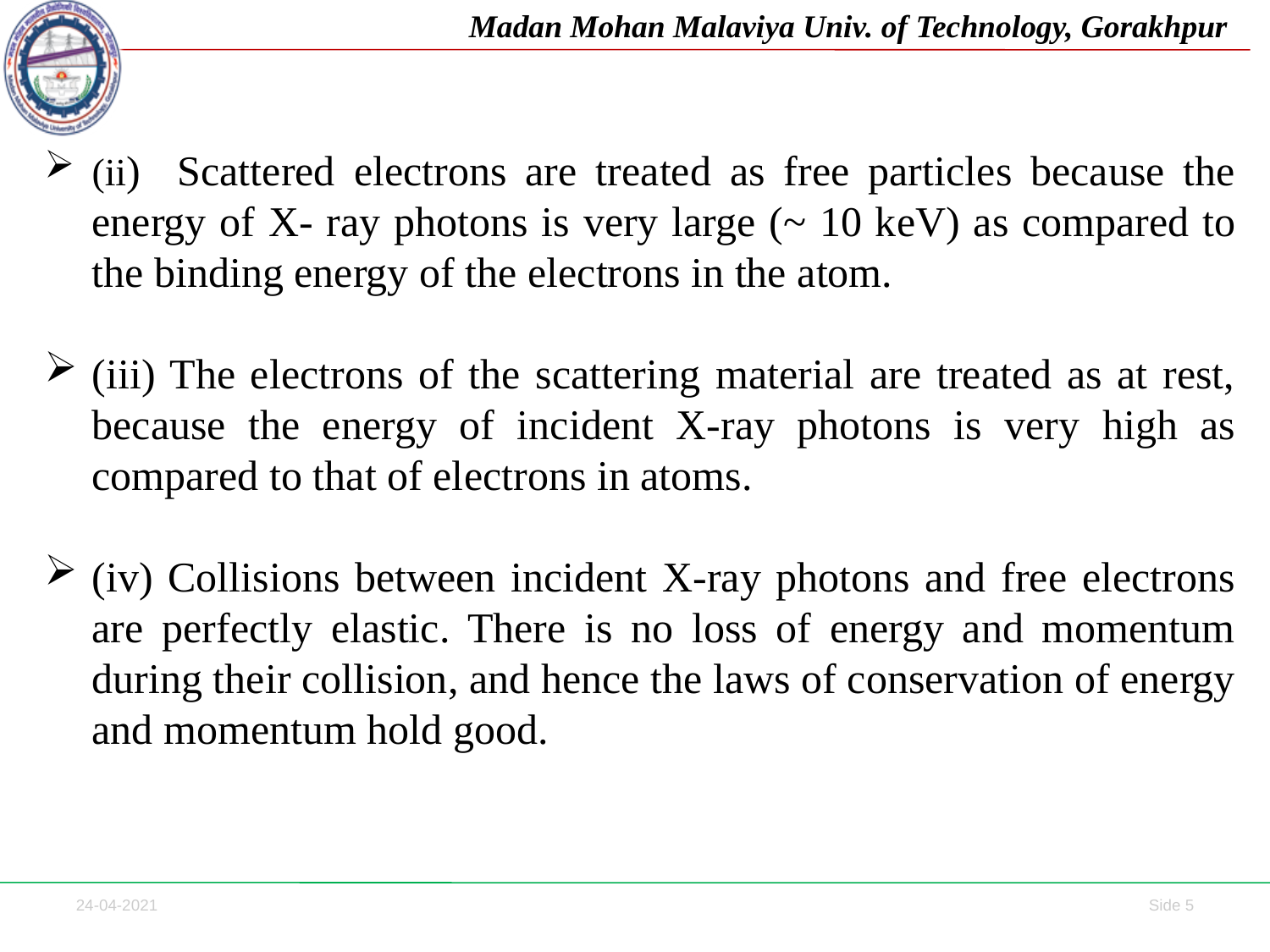

(ii)  Scattered electrons are treated as free particles because the energy of X- ray photons is very large (~ 10 keV) as compared to the binding energy of the electrons in the atom.

(iii) The electrons of the scattering material are treated as at rest, because the energy of incident X-ray photons is very high as compared to that of electrons in atoms.

(iv) Collisions between incident X-ray photons and free electrons are perfectly elastic. There is no loss of energy and momentum during their collision, and hence the laws of conservation of energy and momentum hold good.